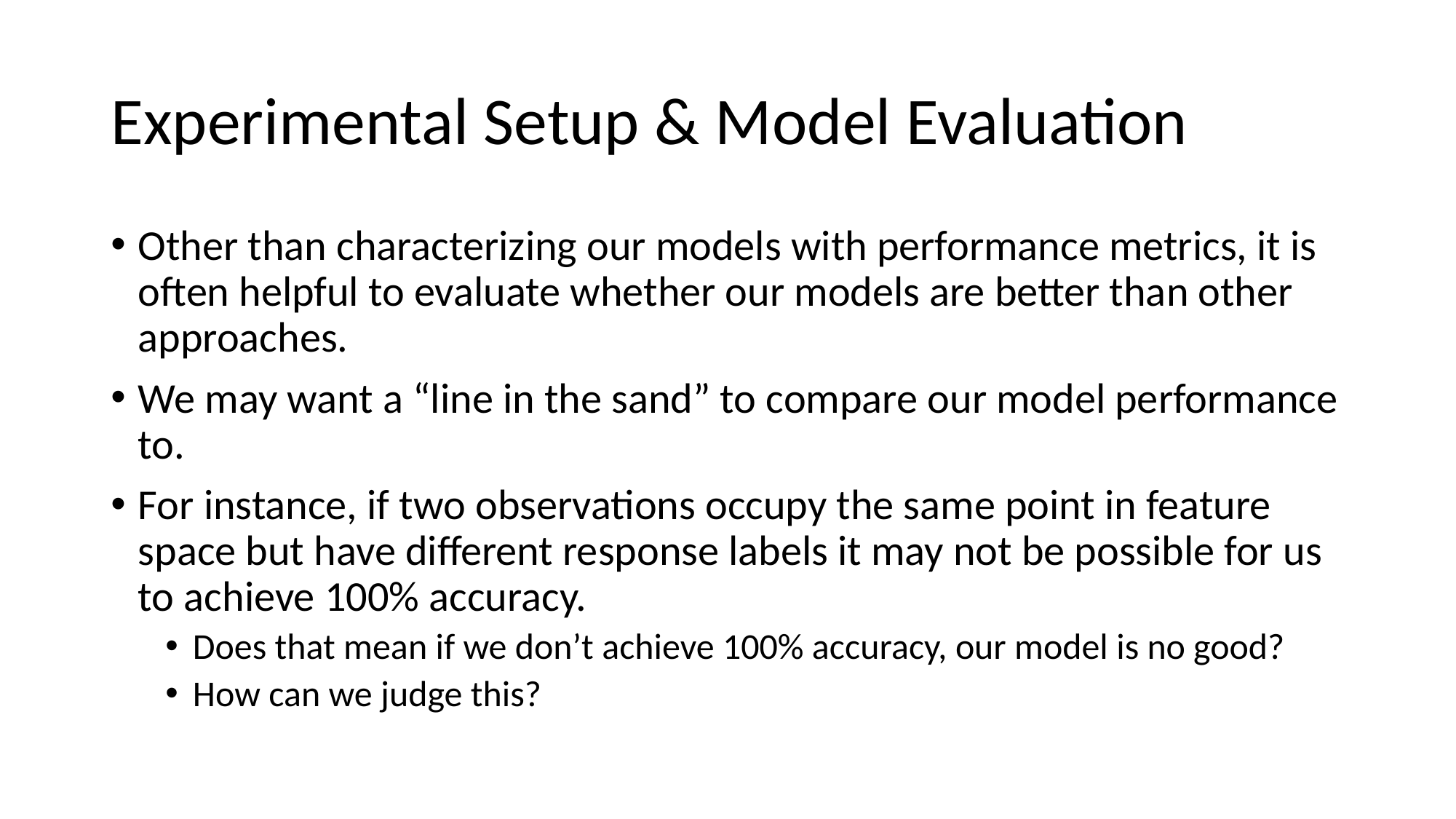

# Experimental Setup & Model Evaluation
Other than characterizing our models with performance metrics, it is often helpful to evaluate whether our models are better than other approaches.
We may want a “line in the sand” to compare our model performance to.
For instance, if two observations occupy the same point in feature space but have different response labels it may not be possible for us to achieve 100% accuracy.
Does that mean if we don’t achieve 100% accuracy, our model is no good?
How can we judge this?